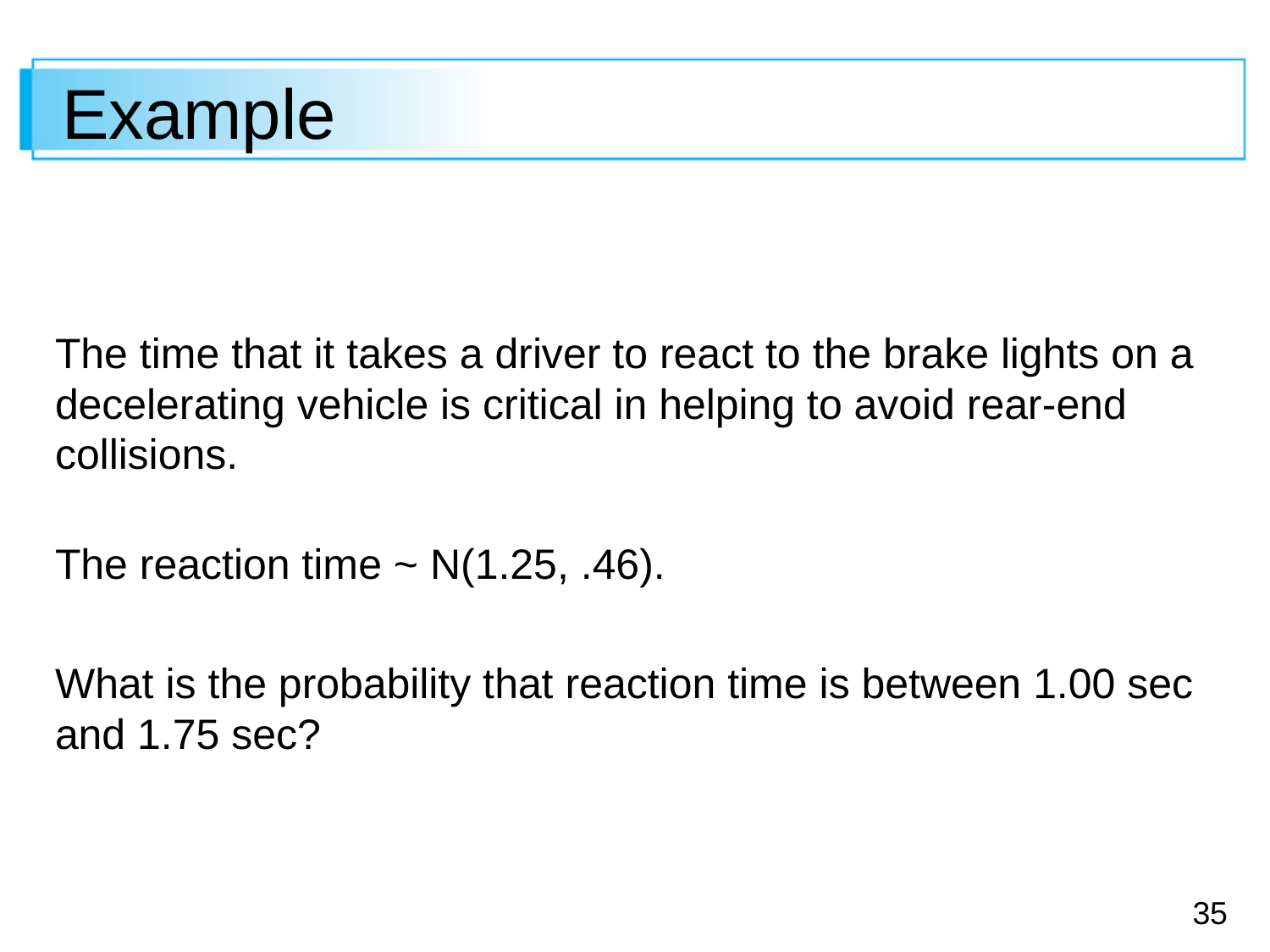

# Example

The time that it takes a driver to react to the brake lights on a decelerating vehicle is critical in helping to avoid rear-end collisions.
The reaction time ~ N(1.25, .46).

What is the probability that reaction time is between 1.00 sec and 1.75 sec?